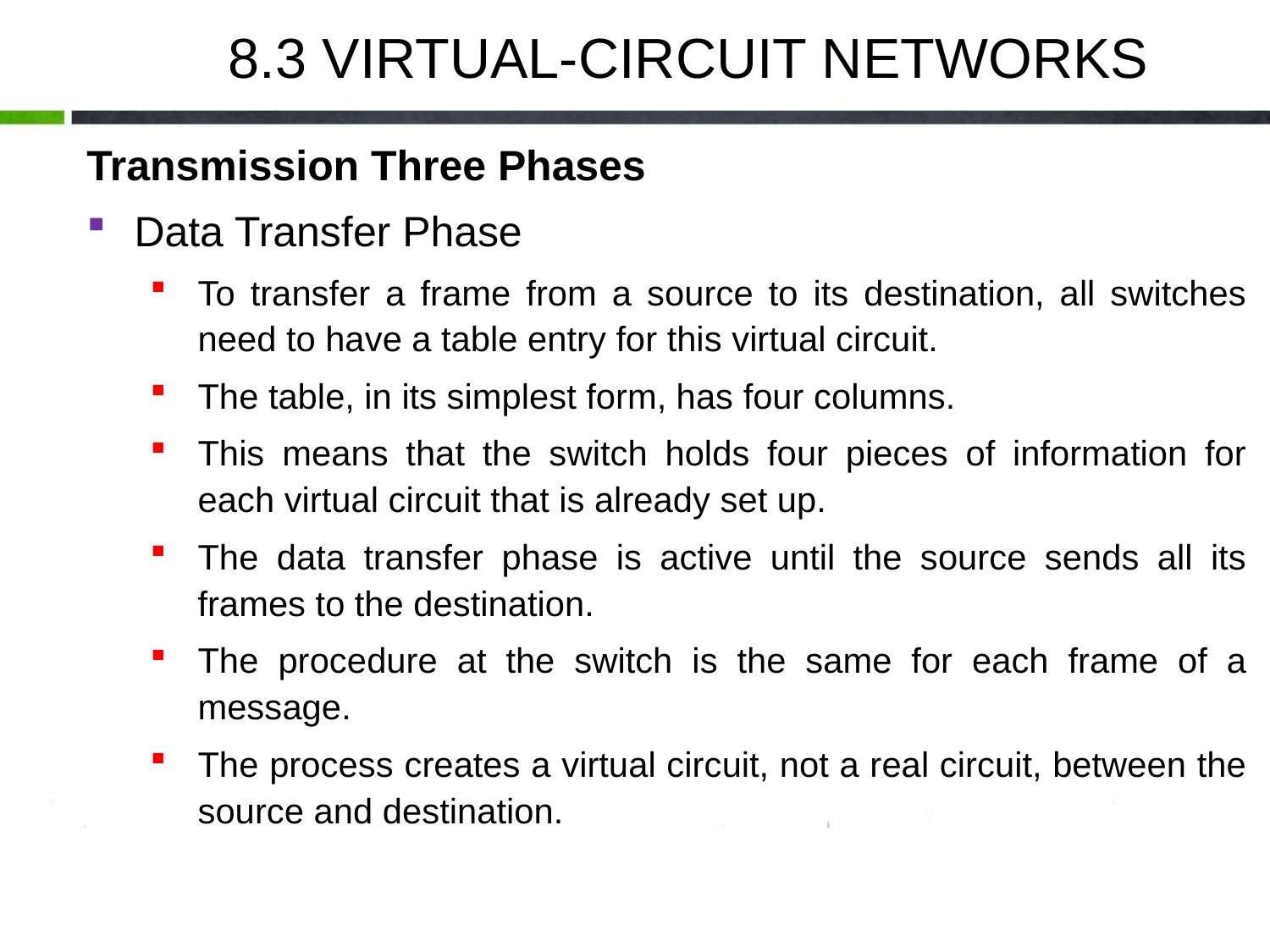

8.3 VIRTUAL-CIRCUIT NETWORKS
Transmission Three Phases
Data Transfer Phase
To transfer a frame from a source to its destination, all switches need to have a table entry for this virtual circuit.
The table, in its simplest form, has four columns.
This means that the switch holds four pieces of information for each virtual circuit that is already set up.
The data transfer phase is active until the source sends all its frames to the destination.
The procedure at the switch is the same for each frame of a message.
The process creates a virtual circuit, not a real circuit, between the source and destination.